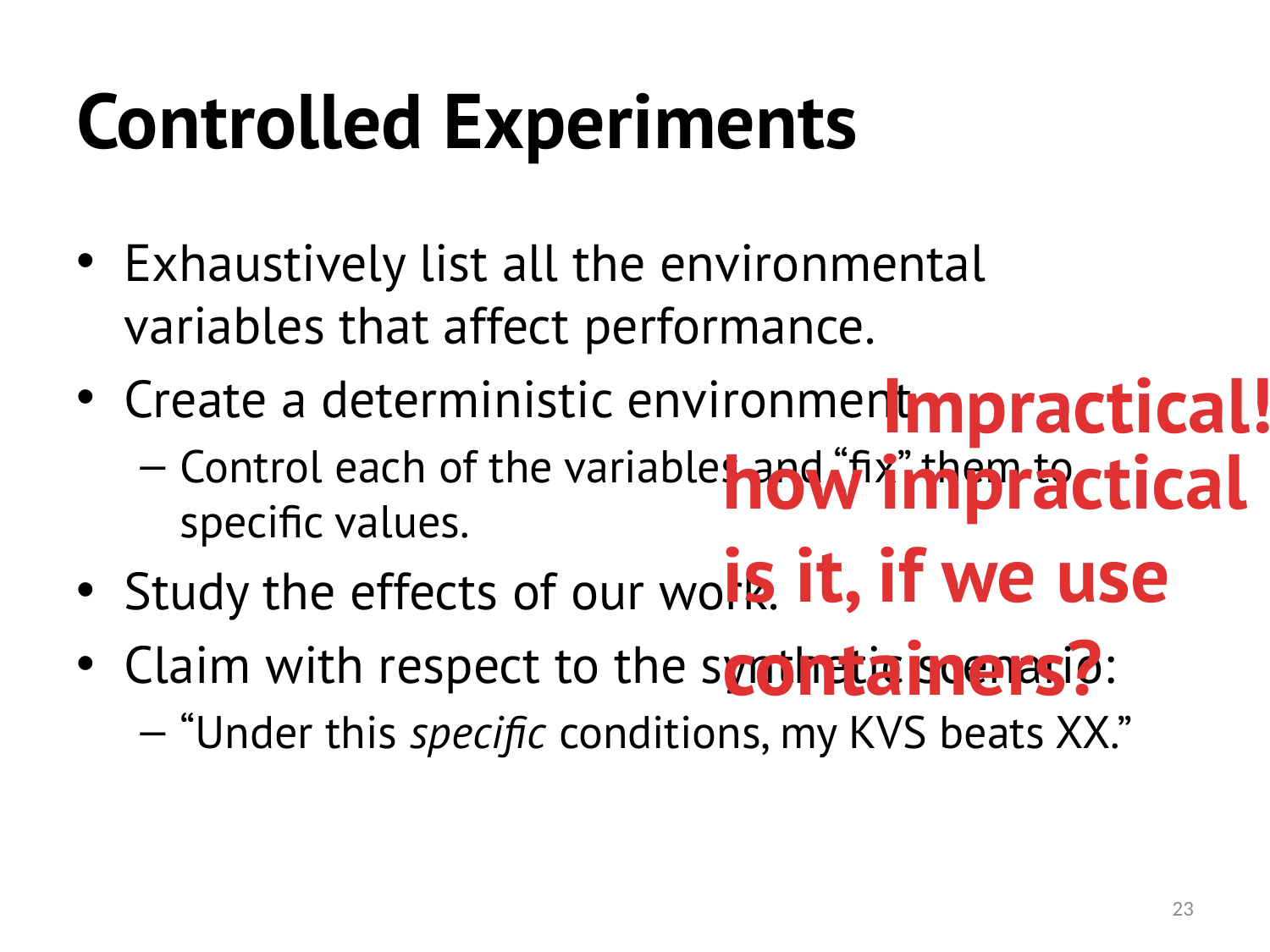

# Controlled Experiments
Exhaustively list all the environmental variables that affect performance.
Create a deterministic environment
Control each of the variables and “fix” them to specific values.
Study the effects of our work.
Claim with respect to the synthetic scenario:
“Under this specific conditions, my KVS beats XX.”
Impractical!
how impractical
is it, if we use containers?
23